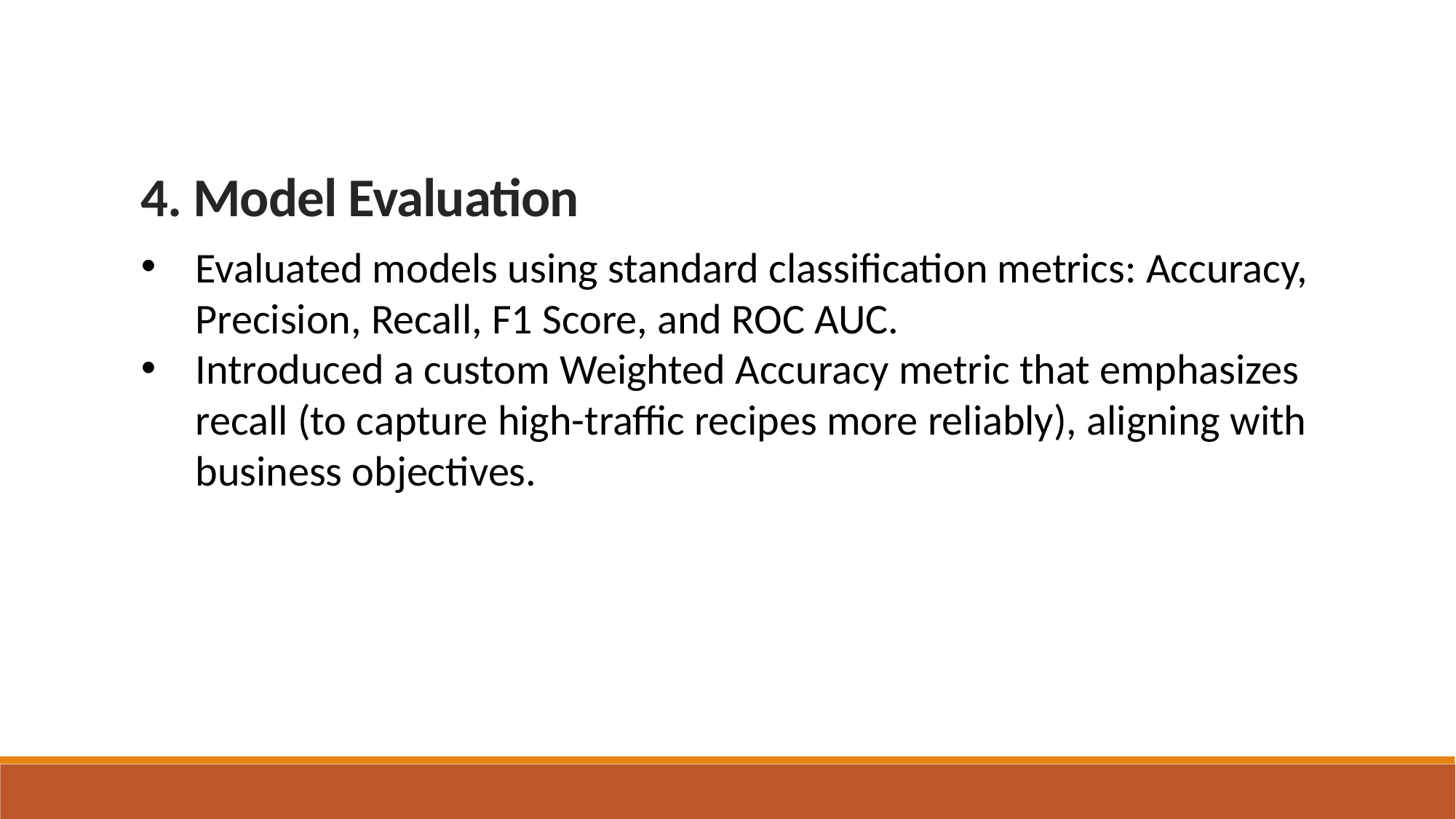

4. Model Evaluation
Evaluated models using standard classification metrics: Accuracy, Precision, Recall, F1 Score, and ROC AUC.
Introduced a custom Weighted Accuracy metric that emphasizes recall (to capture high-traffic recipes more reliably), aligning with business objectives.